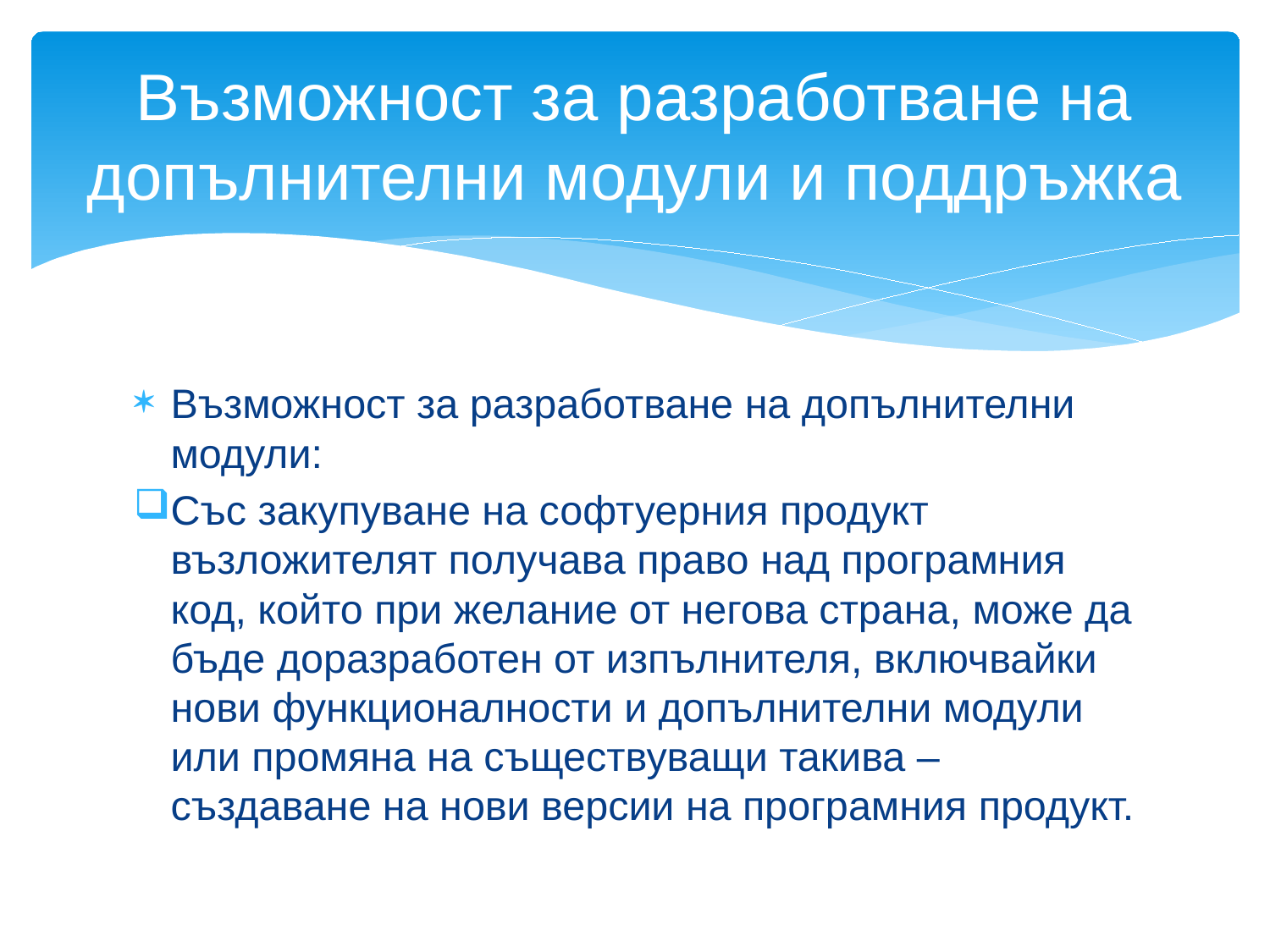

# Възможност за разработване на допълнителни модули и поддръжка
Възможност за разработване на допълнителни модули:
Със закупуване на софтуерния продукт възложителят получава право над програмния код, който при желание от негова страна, може да бъде доразработен от изпълнителя, включвайки нови функционалности и допълнителни модули или промяна на съществуващи такива – създаване на нови версии на програмния продукт.